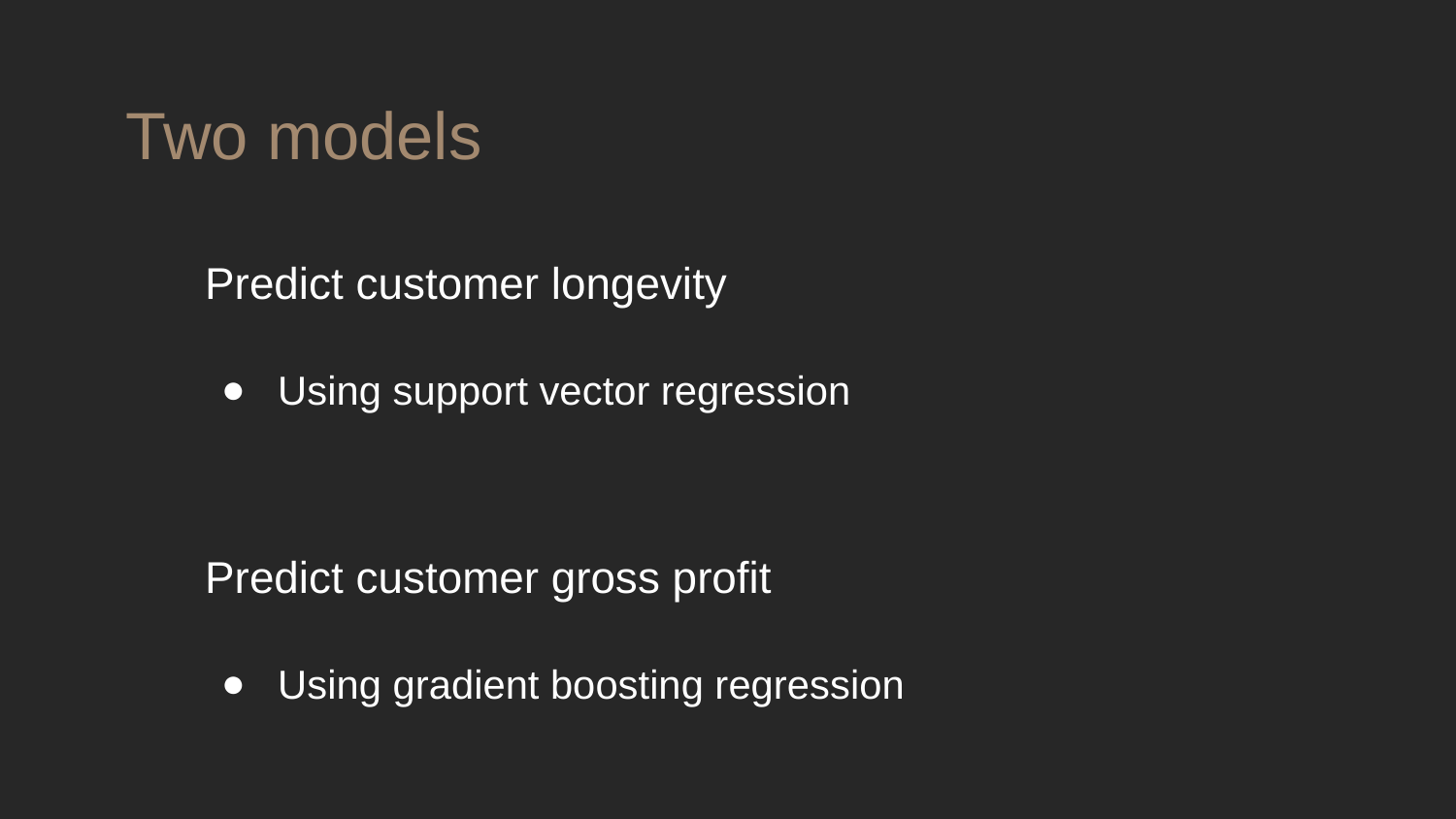

Two models
Predict customer longevity
Using support vector regression

Predict customer gross profit
Using gradient boosting regression